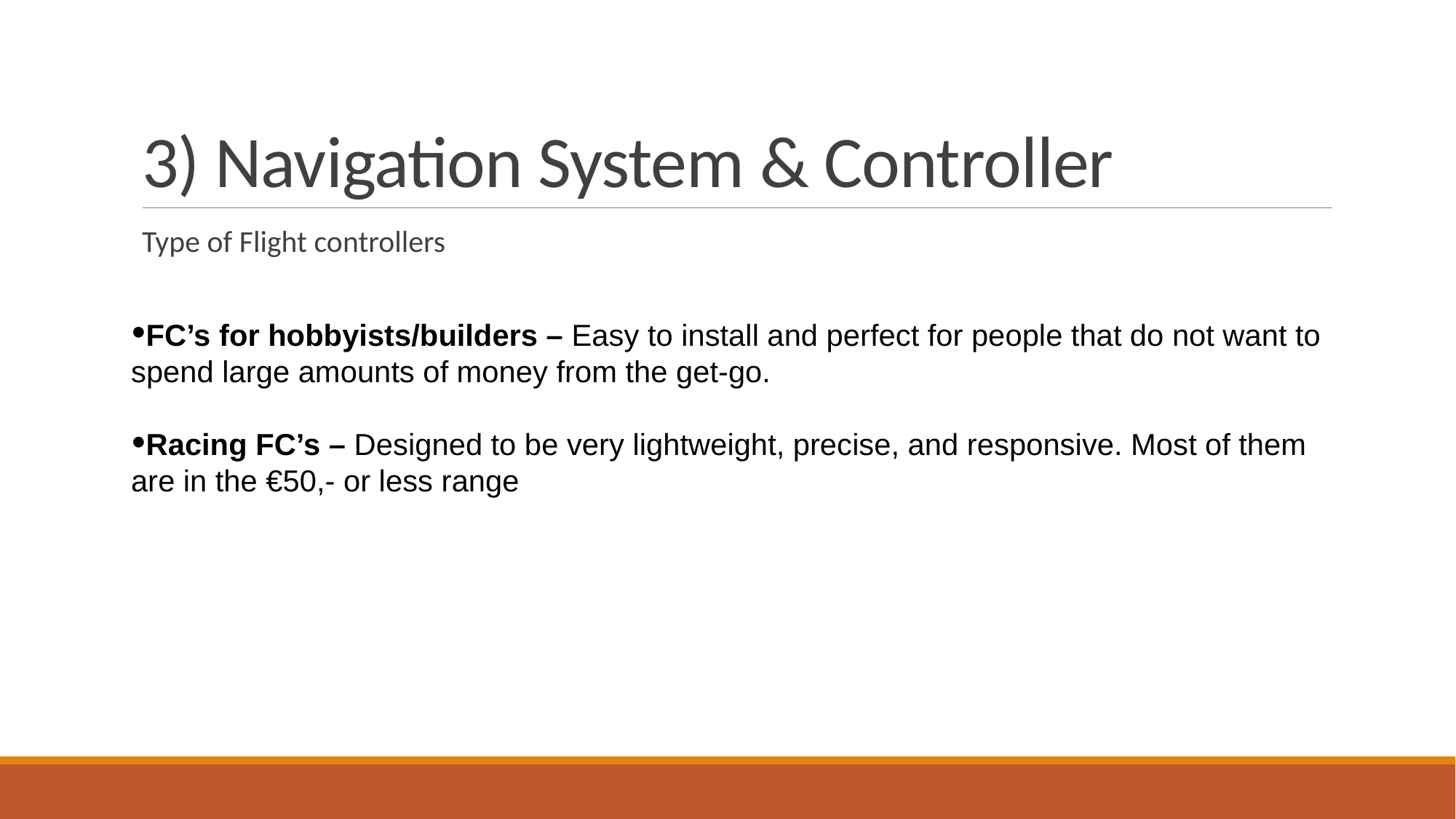

# 3) Navigation System & Controller
Type of Flight controllers

FC’s for hobbyists/builders – Easy to install and perfect for people that do not want to spend large amounts of money from the get-go.

Racing FC’s – Designed to be very lightweight, precise, and responsive. Most of them are in the €50,- or less range